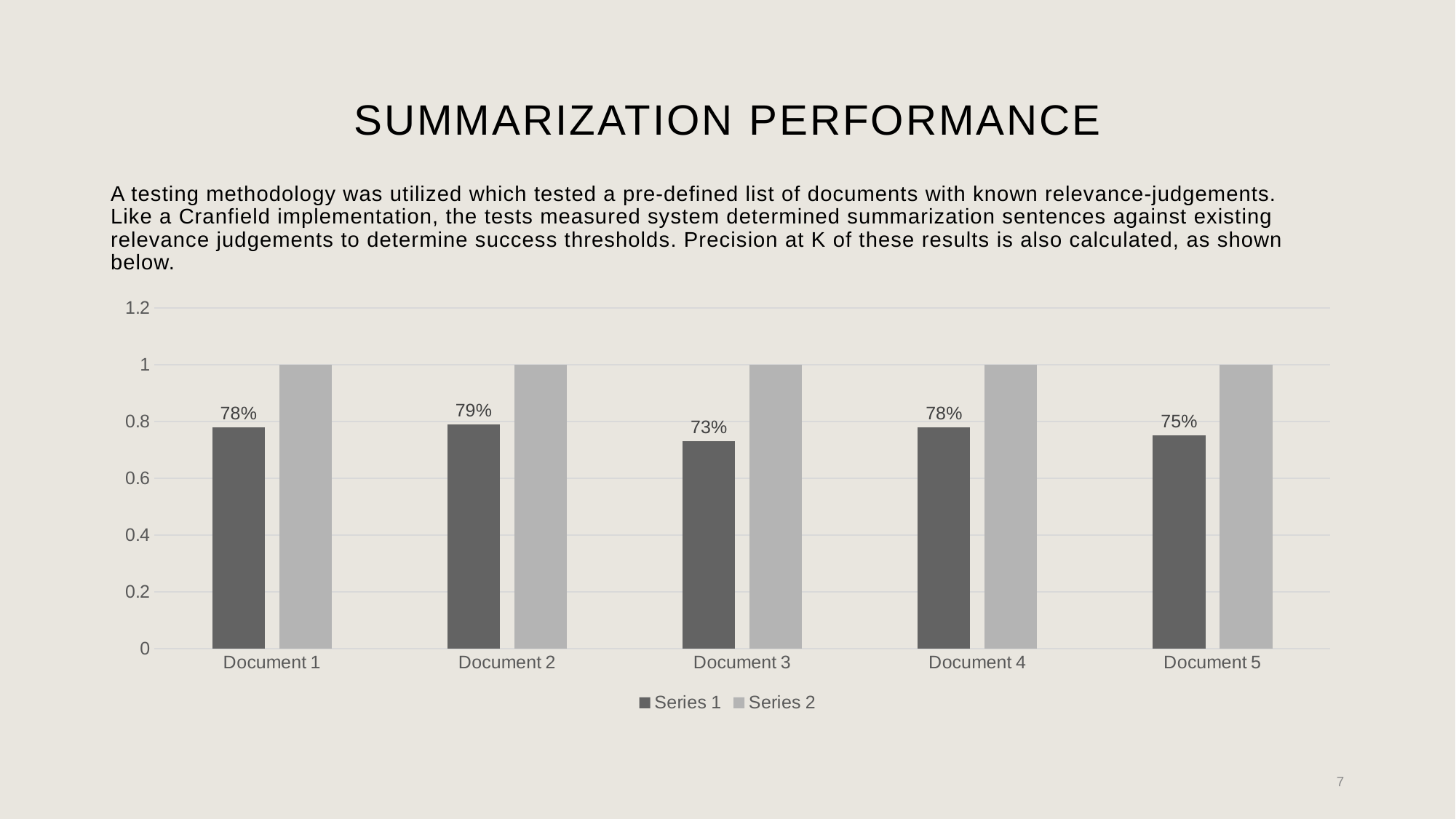

# Summarization PERFORMANCE
A testing methodology was utilized which tested a pre-defined list of documents with known relevance-judgements. Like a Cranfield implementation, the tests measured system determined summarization sentences against existing relevance judgements to determine success thresholds. Precision at K of these results is also calculated, as shown below.

### Chart

| Category | Series 1 | Series 2 |
|---|---|---|
| Document 1 | 0.78 | 1.0 |
| Document 2 | 0.79 | 1.0 |
| Document 3 | 0.73 | 1.0 |
| Document 4 | 0.78 | 1.0 |
| Document 5 | 0.75 | 1.0 |
7